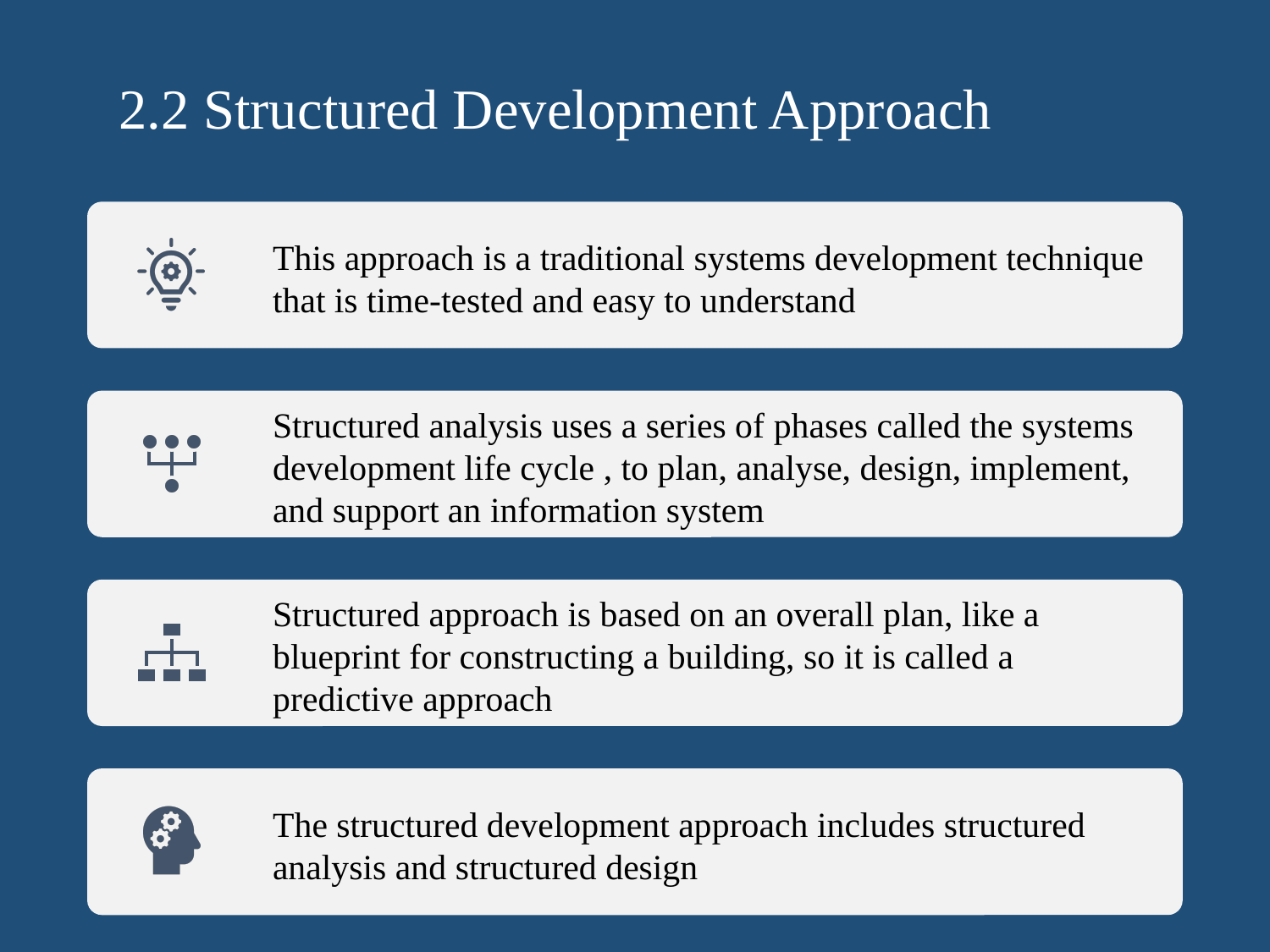

# 2.2 Structured Development Approach
This approach is a traditional systems development technique that is time-tested and easy to understand
Structured analysis uses a series of phases called the systems development life cycle , to plan, analyse, design, implement, and support an information system
Structured approach is based on an overall plan, like a blueprint for constructing a building, so it is called a predictive approach
The structured development approach includes structured analysis and structured design